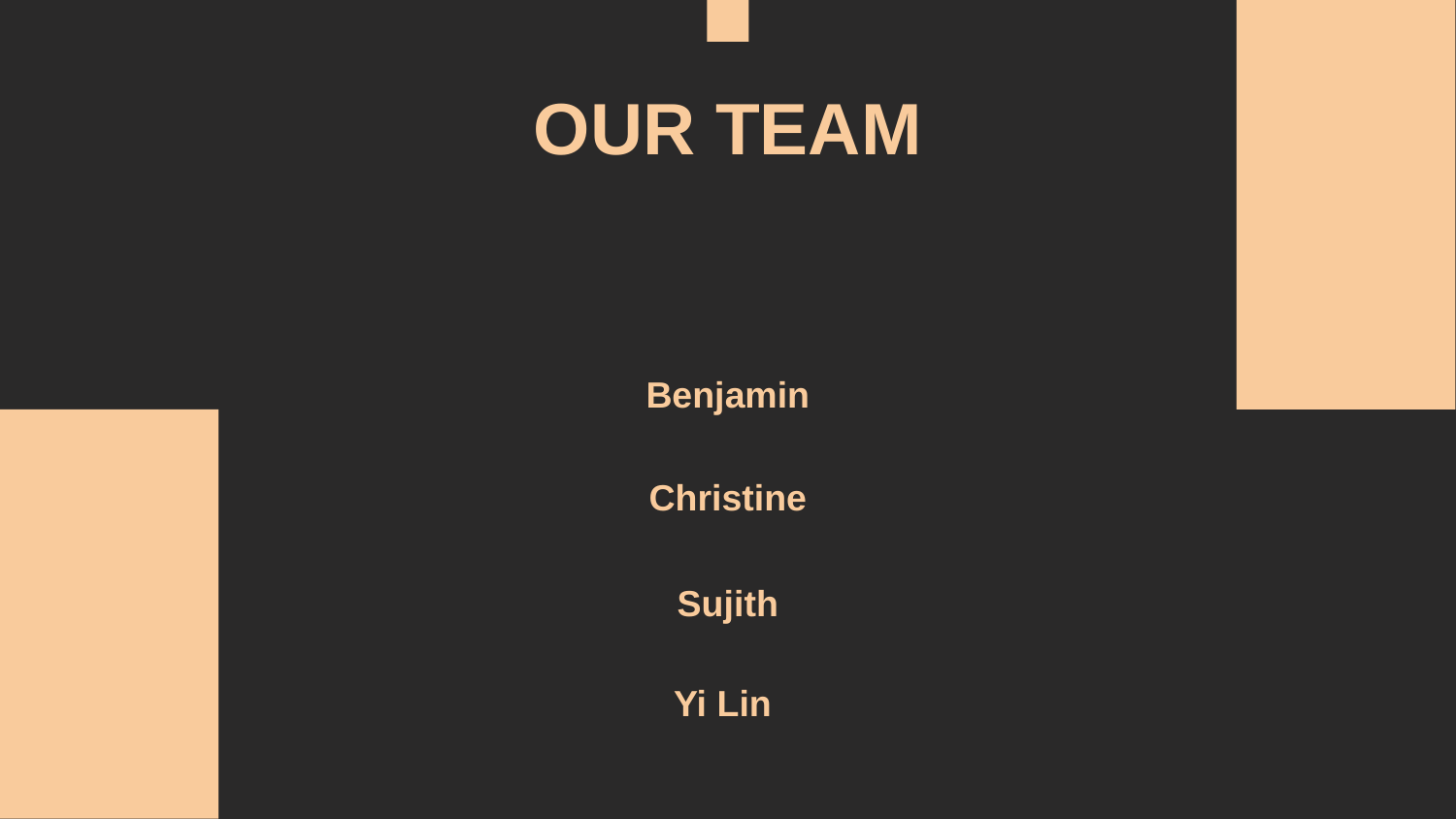

# OUR TEAM
Benjamin
Christine
Sujith
Yi Lin